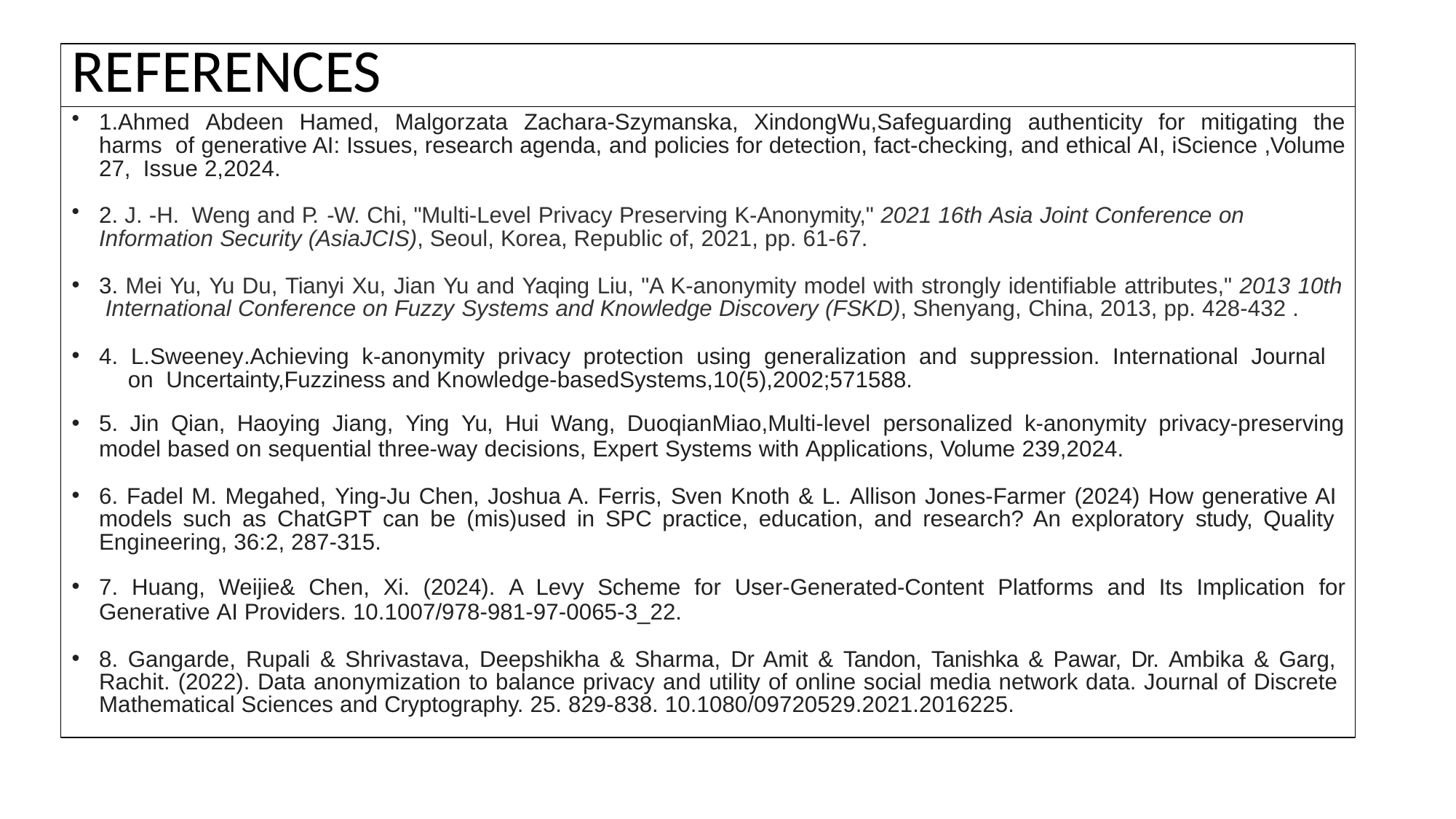

# REFERENCES

1.Ahmed Abdeen Hamed, Malgorzata Zachara-Szymanska, XindongWu,Safeguarding authenticity for mitigating the harms  of generative AI: Issues, research agenda, and policies for detection, fact-checking, and ethical AI, iScience ,Volume 27,  Issue 2,2024.
2. J. -H. Weng and P. -W. Chi, "Multi-Level Privacy Preserving K-Anonymity," 2021 16th Asia Joint Conference on  Information Security (AsiaJCIS), Seoul, Korea, Republic of, 2021, pp. 61-67.

3. Mei Yu, Yu Du, Tianyi Xu, Jian Yu and Yaqing Liu, "A K-anonymity model with strongly identifiable attributes," 2013 10th  International Conference on Fuzzy Systems and Knowledge Discovery (FSKD), Shenyang, China, 2013, pp. 428-432 .

4.  L.Sweeney.Achieving  k-anonymity  privacy  protection  using  generalization  and  suppression.  International  Journal	on  Uncertainty,Fuzziness and Knowledge-basedSystems,10(5),2002;571588.
5. Jin Qian, Haoying Jiang, Ying Yu, Hui Wang, DuoqianMiao,Multi-level personalized k-anonymity privacy-preserving
model based on sequential three-way decisions, Expert Systems with Applications, Volume 239,2024.

6. Fadel M. Megahed, Ying-Ju Chen, Joshua A. Ferris, Sven Knoth & L. Allison Jones-Farmer (2024) How generative AI  models such as ChatGPT can be (mis)used in SPC practice, education, and research? An exploratory study, Quality  Engineering, 36:2, 287-315.
7. Huang, Weijie& Chen, Xi. (2024). A Levy Scheme for User-Generated-Content Platforms and Its Implication for
Generative AI Providers. 10.1007/978-981-97-0065-3_22.

8. Gangarde, Rupali & Shrivastava, Deepshikha & Sharma, Dr Amit & Tandon, Tanishka & Pawar, Dr. Ambika & Garg,  Rachit. (2022). Data anonymization to balance privacy and utility of online social media network data. Journal of Discrete  Mathematical Sciences and Cryptography. 25. 829-838. 10.1080/09720529.2021.2016225.